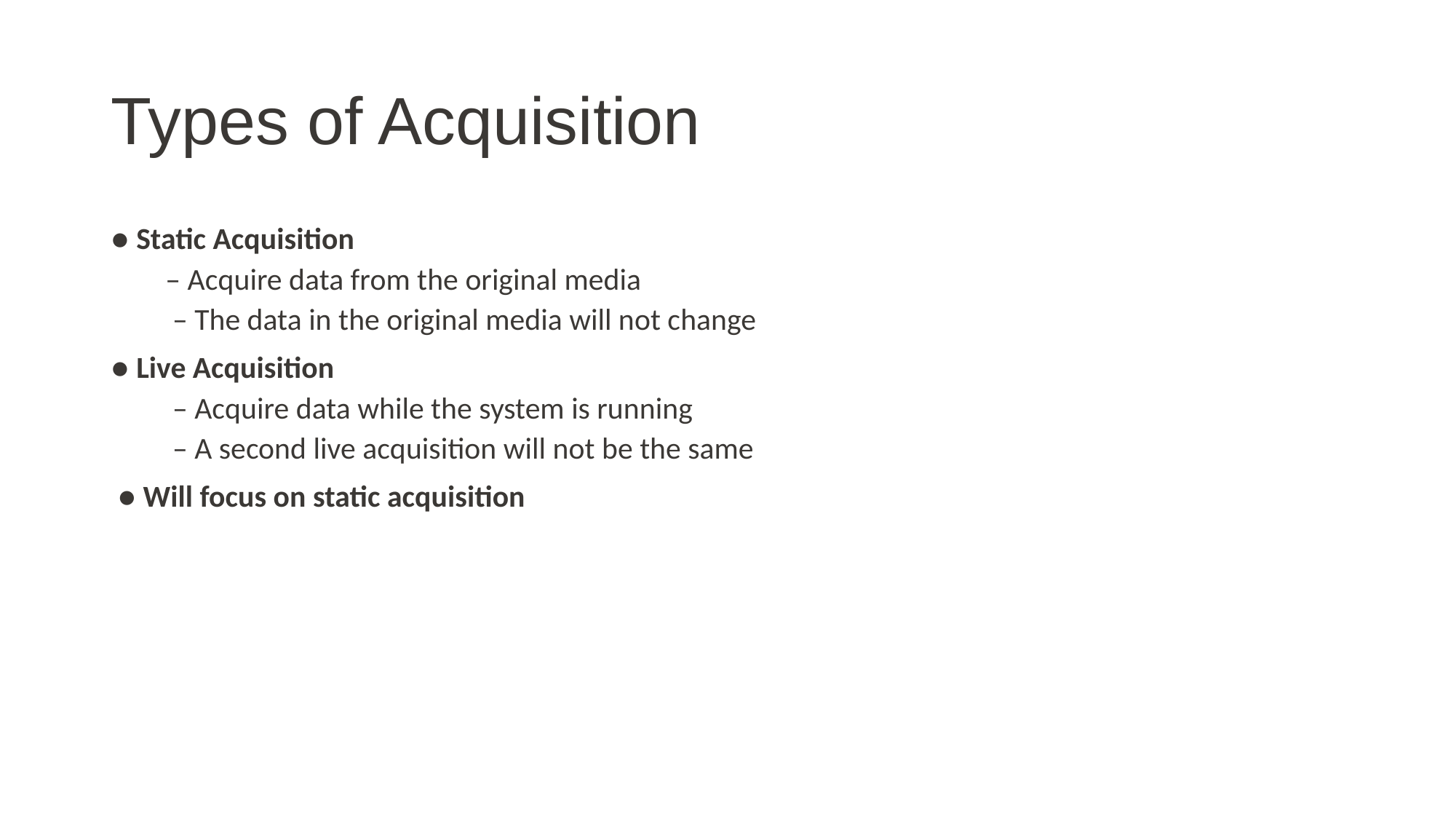

# Types of Acquisition
● Static Acquisition
– Acquire data from the original media
 – The data in the original media will not change
● Live Acquisition
 – Acquire data while the system is running
 – A second live acquisition will not be the same
 ● Will focus on static acquisition